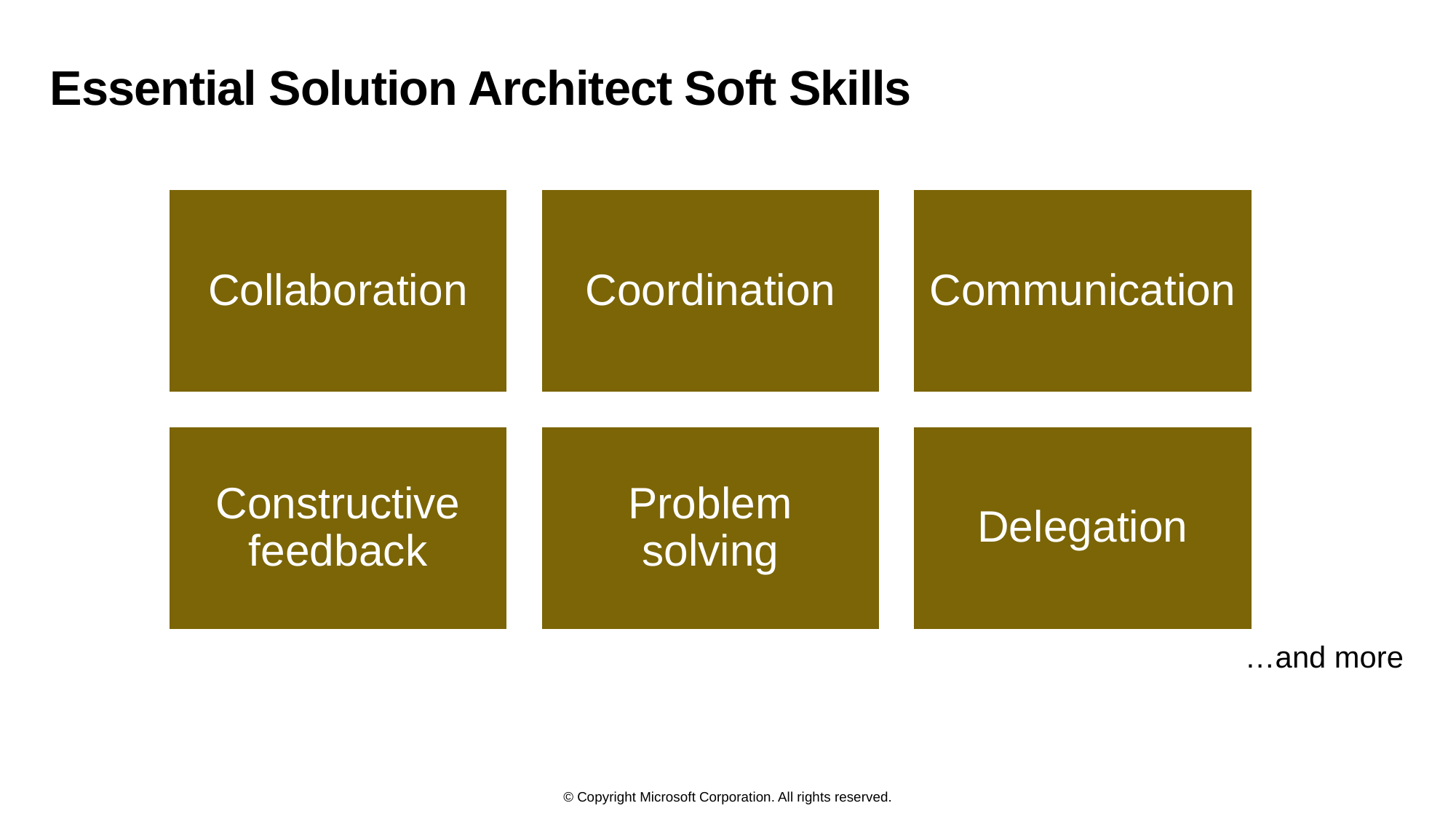

# Essential Solution Architect Soft Skills
Collaboration
Coordination
Communication
Constructive feedback
Problem solving
Delegation
…and more